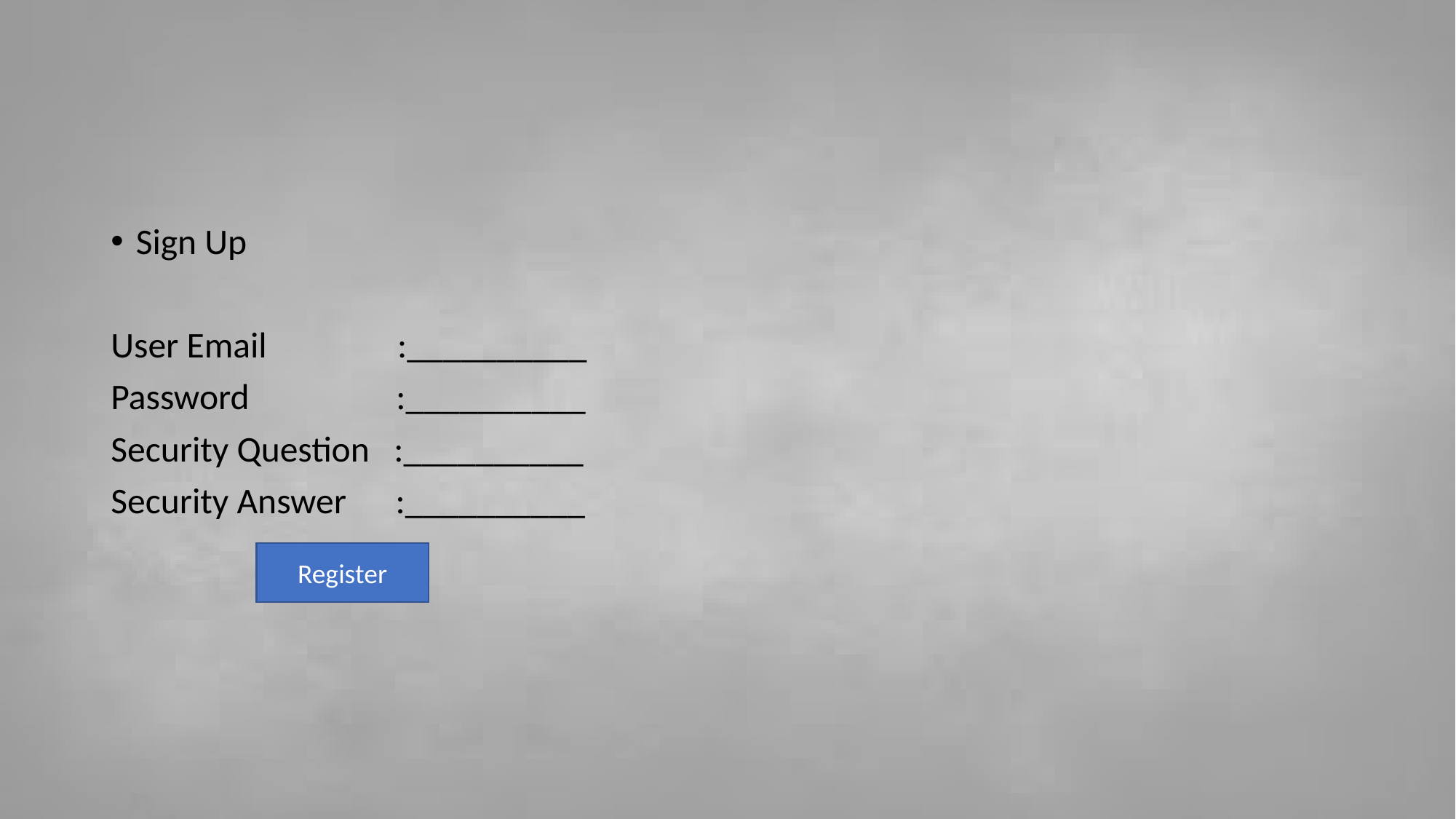

#
Sign Up

User Email                :__________
Password                  :__________
Security Question   :__________
Security Answer      :__________

Register